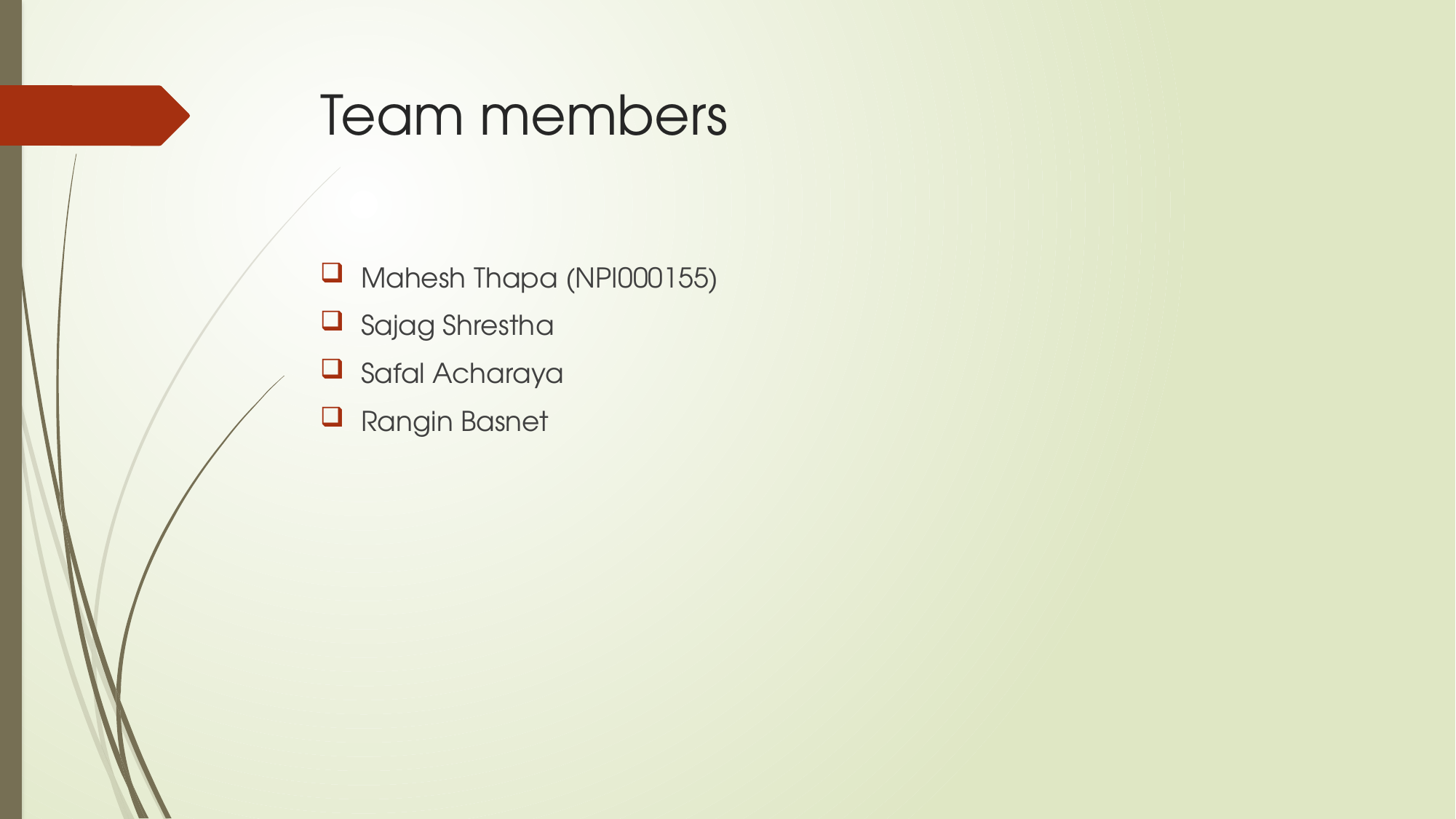

# Team members
Mahesh Thapa (NPI000155)
Sajag Shrestha
Safal Acharaya
Rangin Basnet